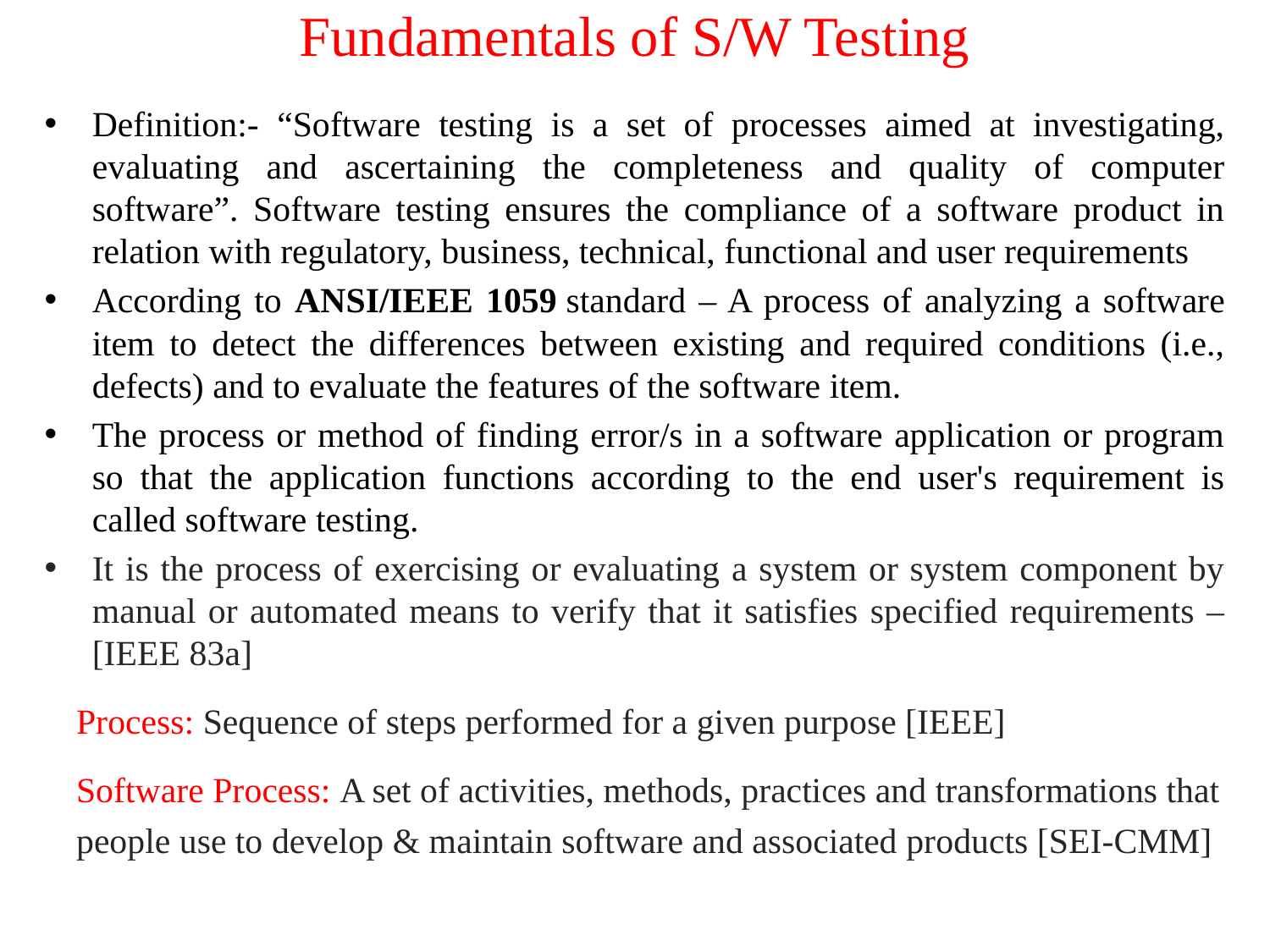

# Fundamentals of S/W Testing
Definition:- “Software testing is a set of processes aimed at investigating, evaluating and ascertaining the completeness and quality of computer software”. Software testing ensures the compliance of a software product in relation with regulatory, business, technical, functional and user requirements
According to ANSI/IEEE 1059 standard – A process of analyzing a software item to detect the differences between existing and required conditions (i.e., defects) and to evaluate the features of the software item.
The process or method of finding error/s in a software application or program so that the application functions according to the end user's requirement is called software testing.
It is the process of exercising or evaluating a system or system component by manual or automated means to verify that it satisfies specified requirements – [IEEE 83a]
Process: Sequence of steps performed for a given purpose [IEEE]
Software Process: A set of activities, methods, practices and transformations that people use to develop & maintain software and associated products [SEI-CMM]